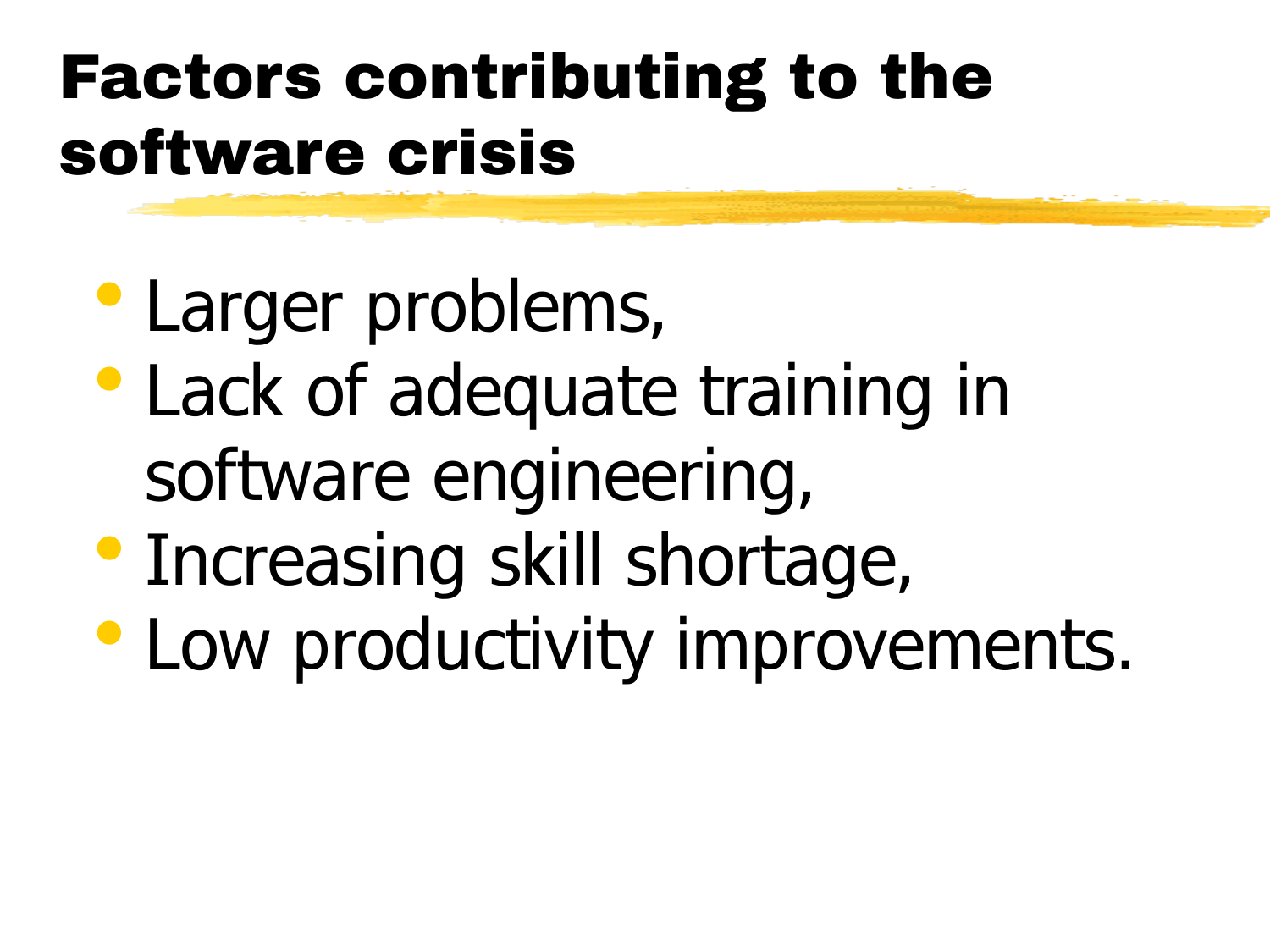

# Factors contributing to the software crisis
Larger problems,
Lack of adequate training in software engineering,
Increasing skill shortage,
Low productivity improvements.
14